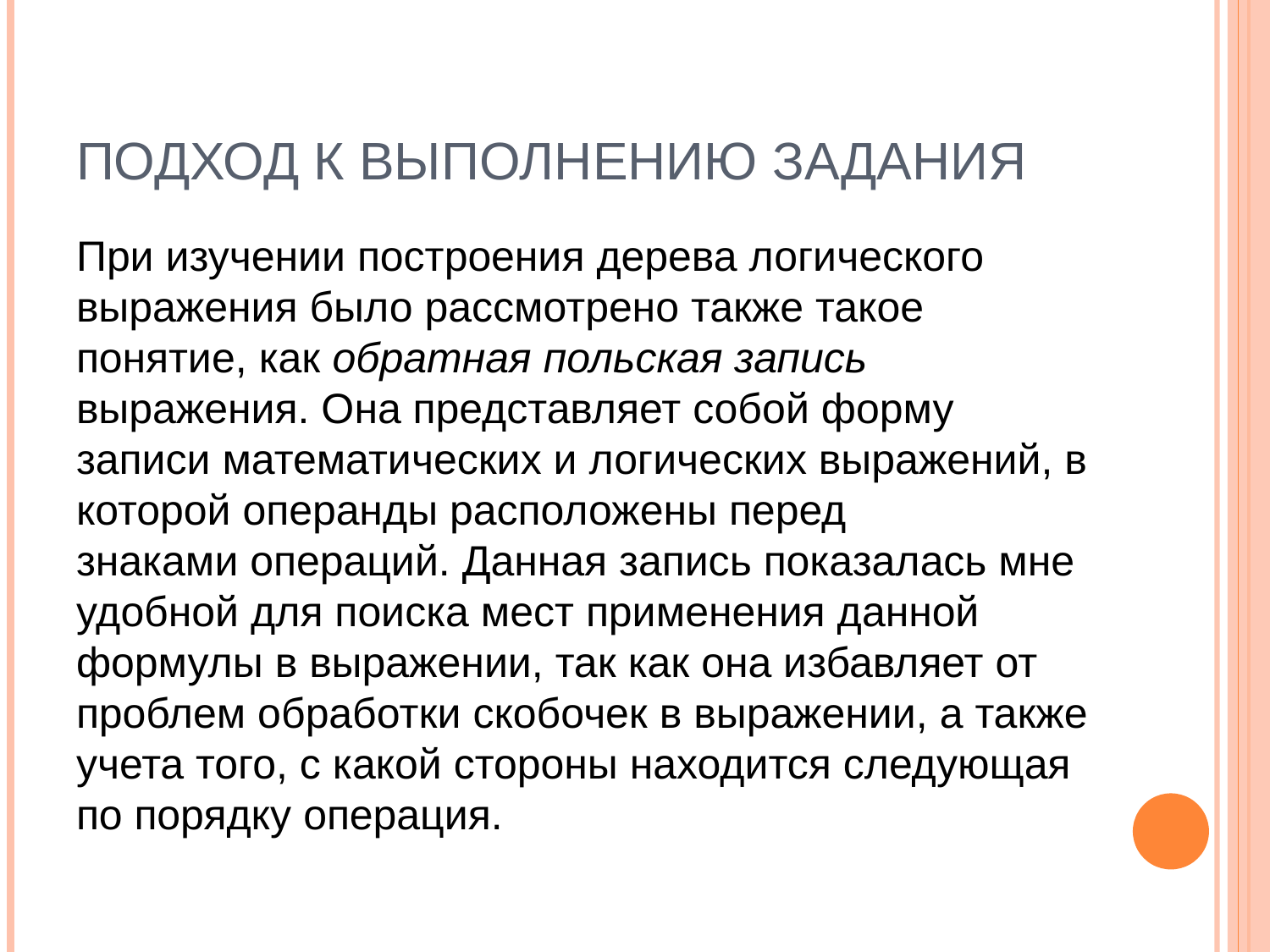

# Подход к выполнению задания
При изучении построения дерева логического выражения было рассмотрено также такое понятие, как обратная польская запись выражения. Она представляет собой форму записи математических и логических выражений, в которой операнды расположены перед знаками операций. Данная запись показалась мне удобной для поиска мест применения данной формулы в выражении, так как она избавляет от проблем обработки скобочек в выражении, а также учета того, с какой стороны находится следующая по порядку операция.